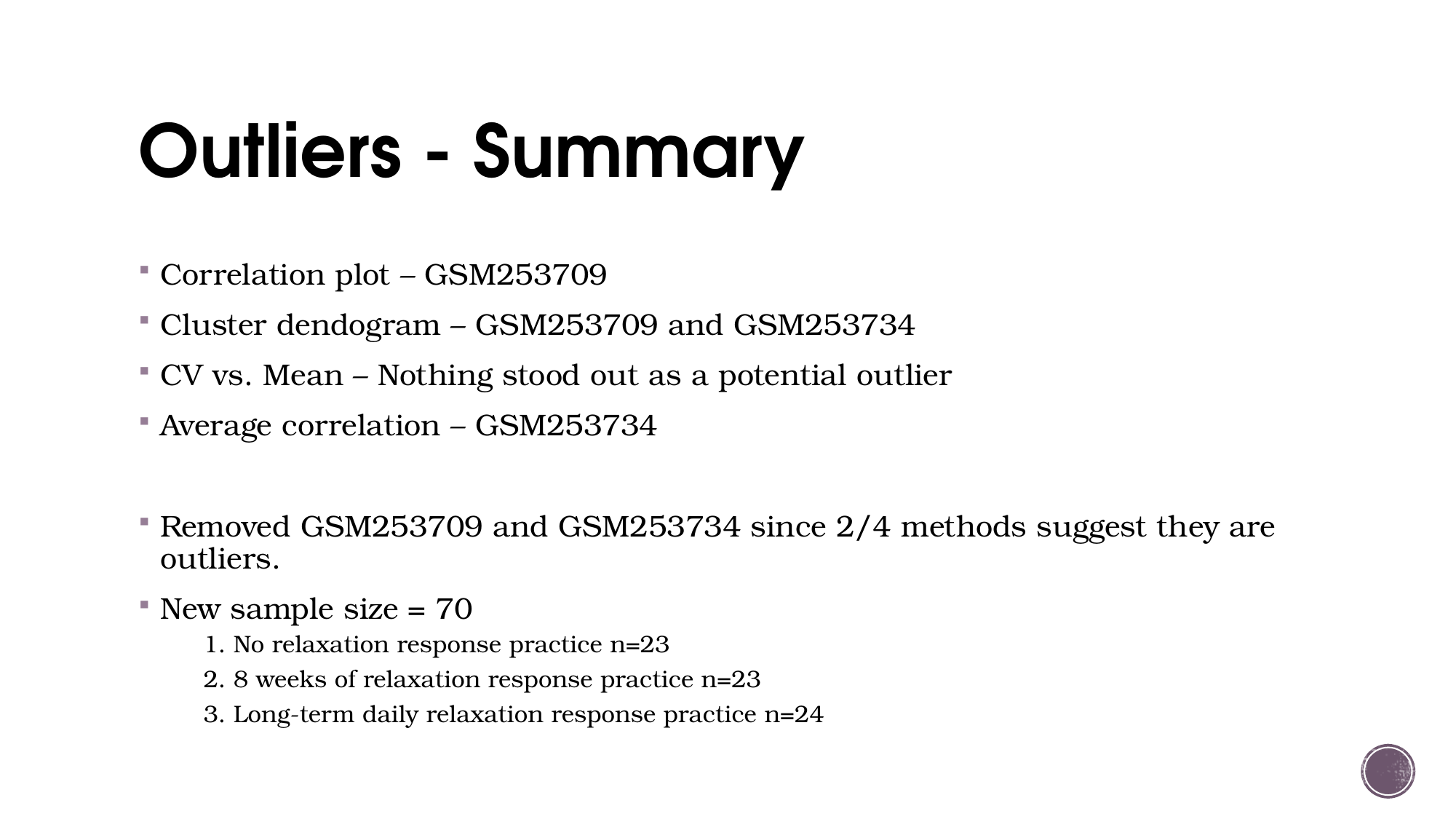

# Outliers - Summary
Correlation plot – GSM253709
Cluster dendogram – GSM253709 and GSM253734
CV vs. Mean – Nothing stood out as a potential outlier
Average correlation – GSM253734

Removed GSM253709 and GSM253734 since 2/4 methods suggest they are outliers.
New sample size = 70
1. No relaxation response practice n=23
2. 8 weeks of relaxation response practice n=23
3. Long-term daily relaxation response practice n=24